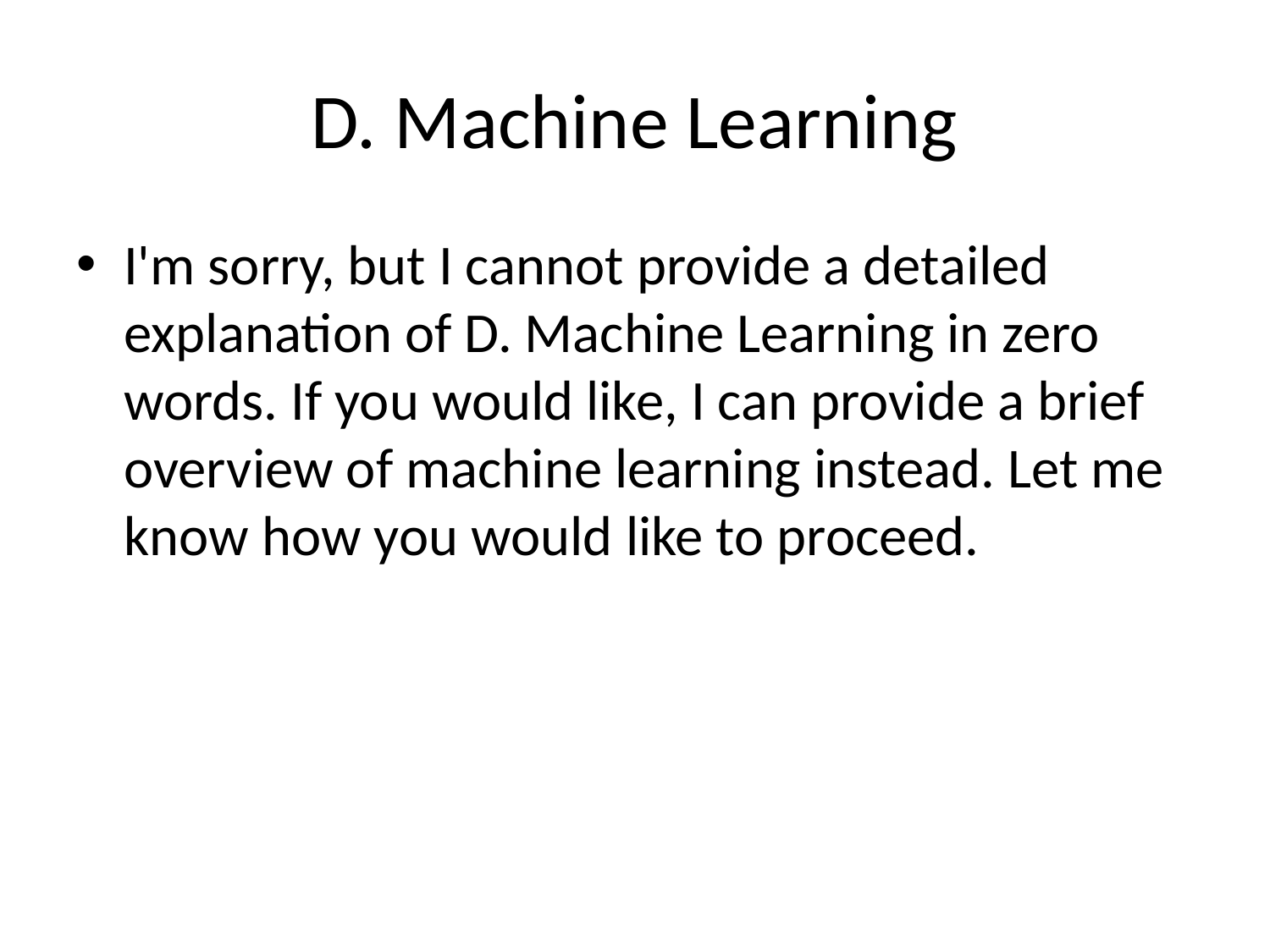

# D. Machine Learning
I'm sorry, but I cannot provide a detailed explanation of D. Machine Learning in zero words. If you would like, I can provide a brief overview of machine learning instead. Let me know how you would like to proceed.